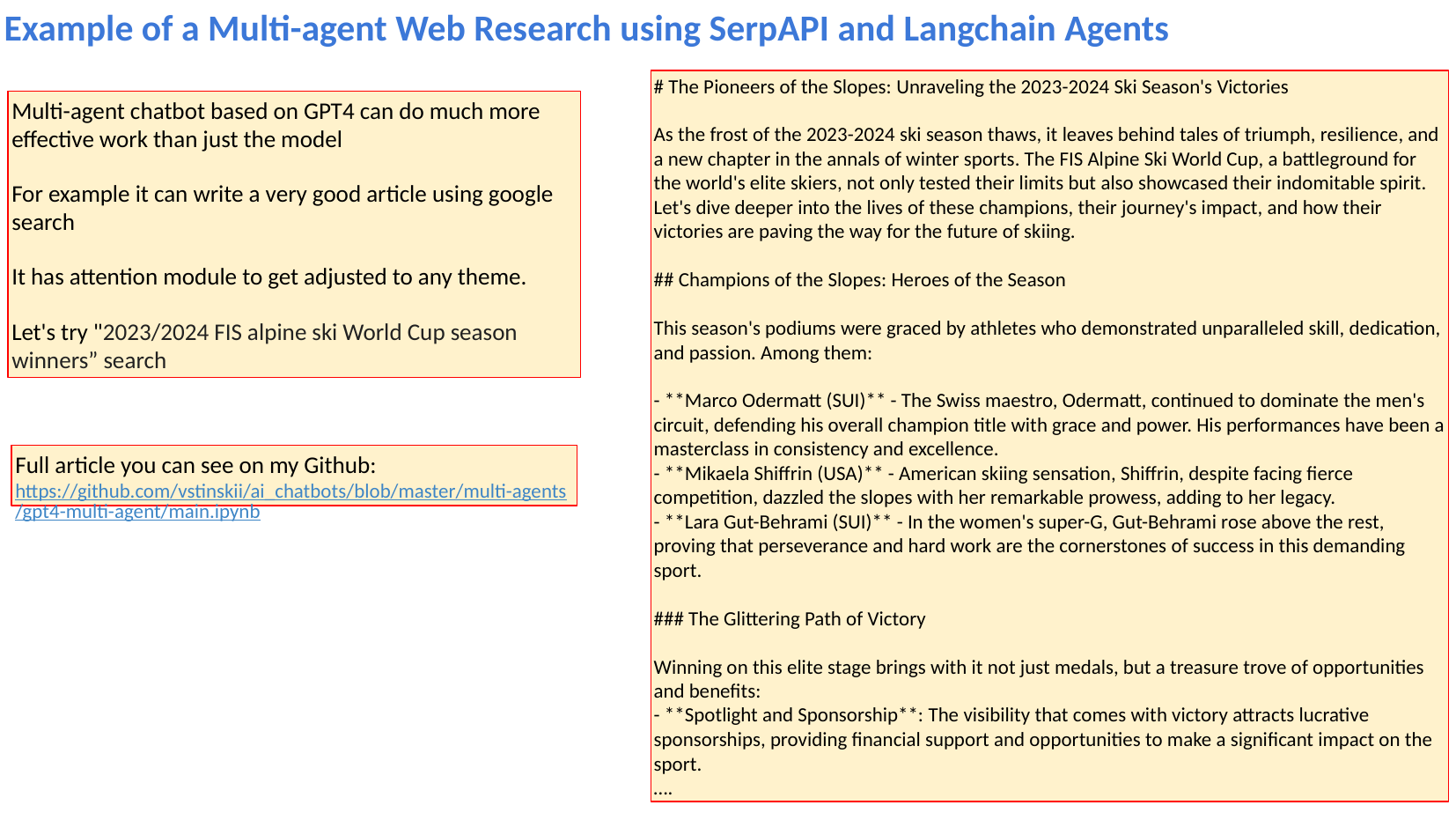

Example of a Multi-agent Web Research using SerpAPI and Langchain Agents
# The Pioneers of the Slopes: Unraveling the 2023-2024 Ski Season's Victories

As the frost of the 2023-2024 ski season thaws, it leaves behind tales of triumph, resilience, and a new chapter in the annals of winter sports. The FIS Alpine Ski World Cup, a battleground for the world's elite skiers, not only tested their limits but also showcased their indomitable spirit. Let's dive deeper into the lives of these champions, their journey's impact, and how their victories are paving the way for the future of skiing.

## Champions of the Slopes: Heroes of the Season

This season's podiums were graced by athletes who demonstrated unparalleled skill, dedication, and passion. Among them:

- **Marco Odermatt (SUI)** - The Swiss maestro, Odermatt, continued to dominate the men's circuit, defending his overall champion title with grace and power. His performances have been a masterclass in consistency and excellence.
- **Mikaela Shiffrin (USA)** - American skiing sensation, Shiffrin, despite facing fierce competition, dazzled the slopes with her remarkable prowess, adding to her legacy.
- **Lara Gut-Behrami (SUI)** - In the women's super-G, Gut-Behrami rose above the rest, proving that perseverance and hard work are the cornerstones of success in this demanding sport.

### The Glittering Path of Victory

Winning on this elite stage brings with it not just medals, but a treasure trove of opportunities and benefits:
- **Spotlight and Sponsorship**: The visibility that comes with victory attracts lucrative sponsorships, providing financial support and opportunities to make a significant impact on the sport.
….
Multi-agent chatbot based on GPT4 can do much more effective work than just the model
For example it can write a very good article using google search
It has attention module to get adjusted to any theme.
Let's try "2023/2024 FIS alpine ski World Cup season winners” search
Full article you can see on my Github:
https://github.com/vstinskii/ai_chatbots/blob/master/multi-agents/gpt4-multi-agent/main.ipynb